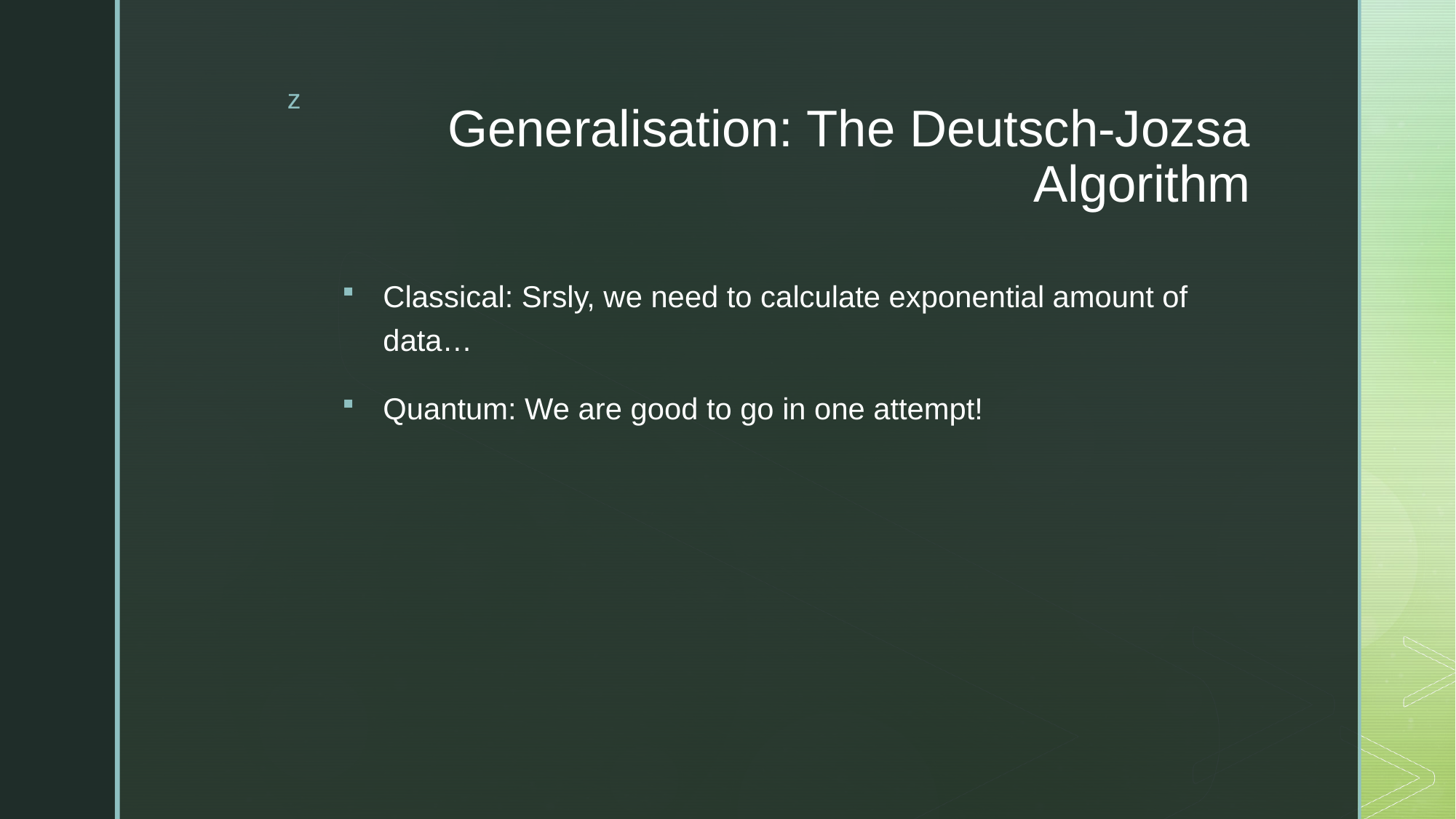

# Generalisation: The Deutsch-Jozsa Algorithm
Classical: Srsly, we need to calculate exponential amount of data…
Quantum: We are good to go in one attempt!